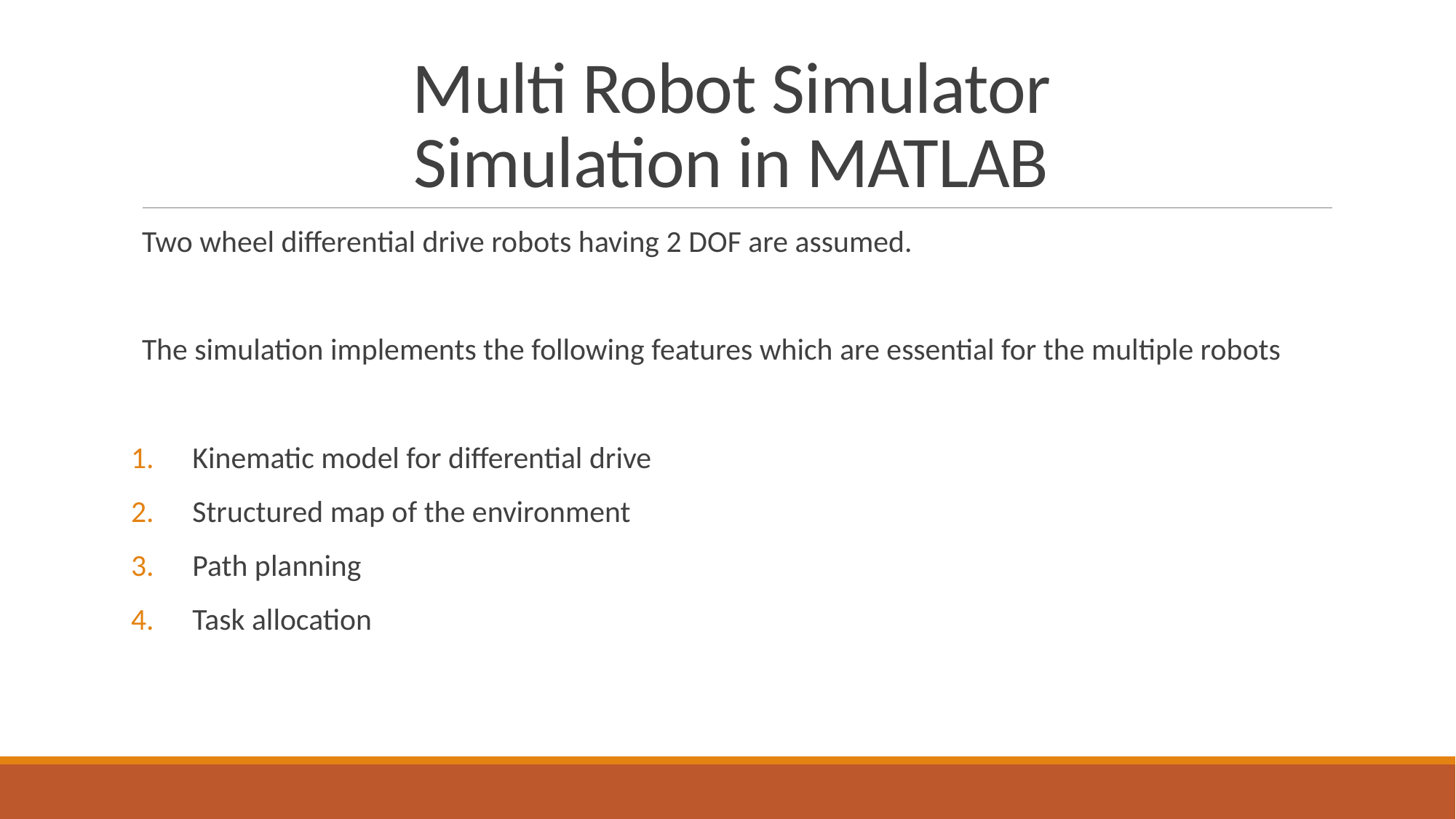

# Multi Robot Simulator Simulation in MATLAB
Two wheel differential drive robots having 2 DOF are assumed.

The simulation implements the following features which are essential for the multiple robots

Kinematic model for differential drive
Structured map of the environment
Path planning
Task allocation